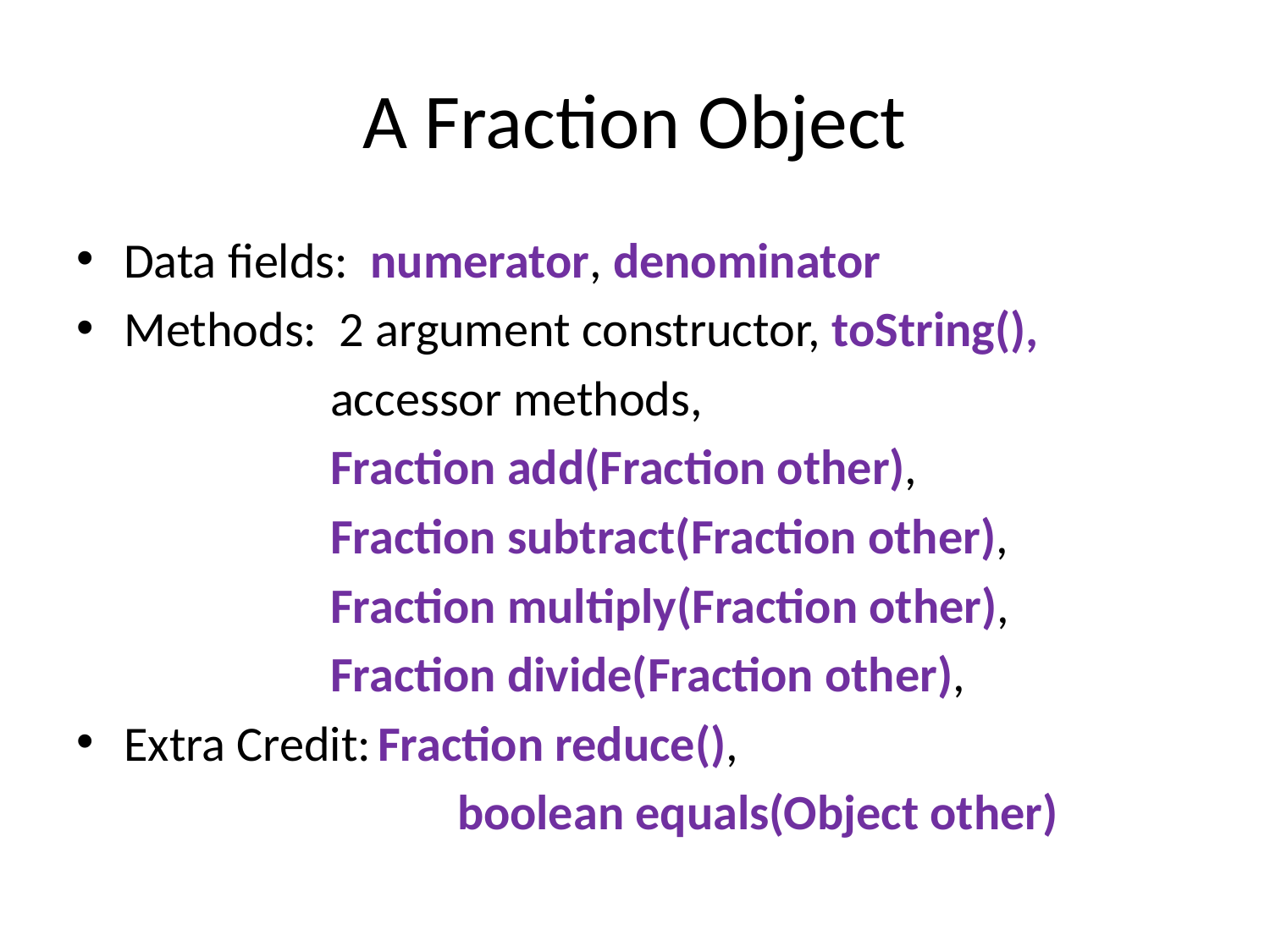

# A Fraction Object
Data fields:  numerator, denominator
Methods:  2 argument constructor, toString(),
		accessor methods,
		Fraction add(Fraction other),
		Fraction subtract(Fraction other),
		Fraction multiply(Fraction other),
		Fraction divide(Fraction other),
Extra Credit:	Fraction reduce(),
			boolean equals(Object other)